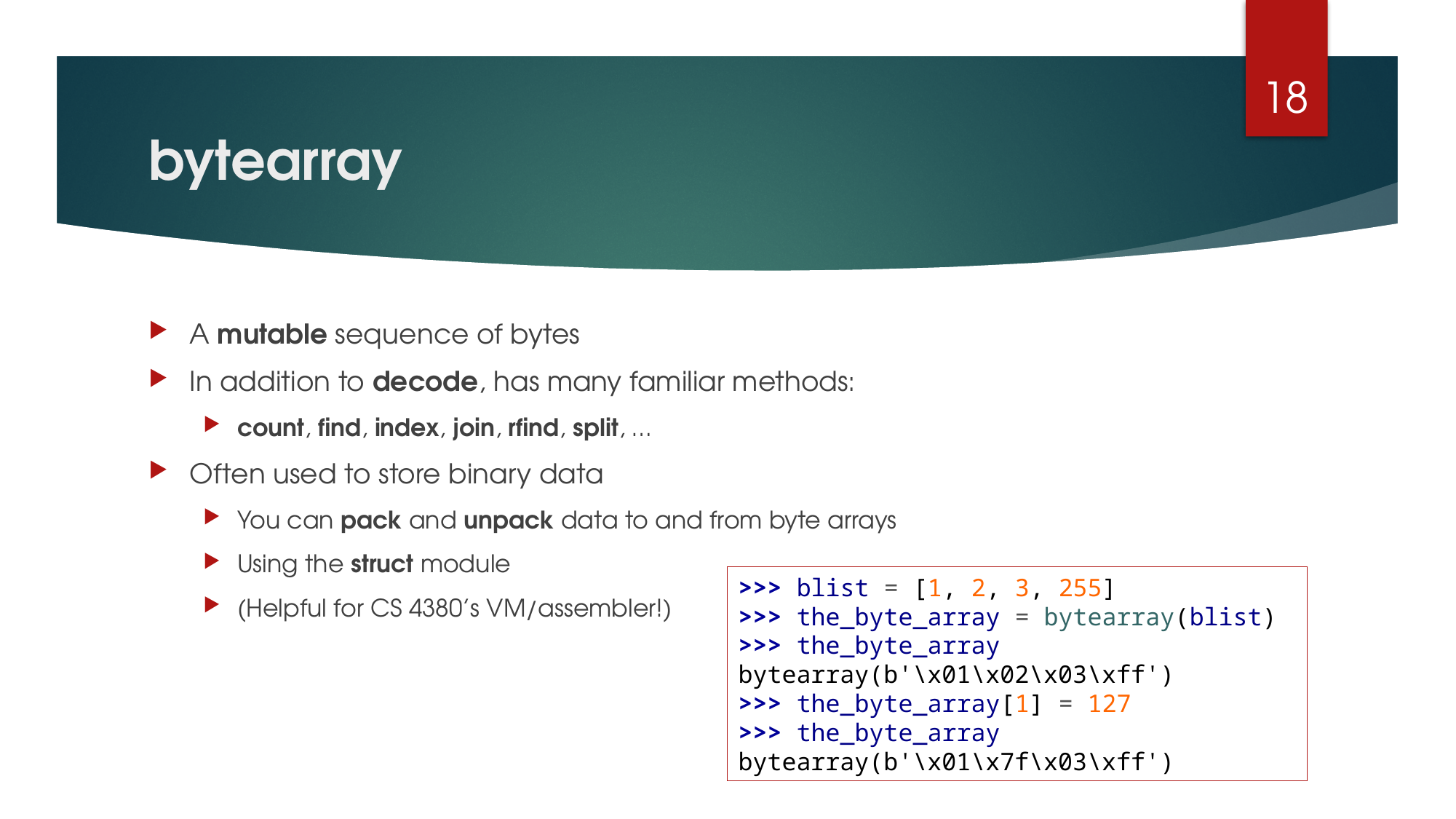

18
# bytearray
A mutable sequence of bytes
In addition to decode, has many familiar methods:
count, find, index, join, rfind, split, …
Often used to store binary data
You can pack and unpack data to and from byte arrays
Using the struct module
(Helpful for CS 4380’s VM/assembler!)
>>> blist = [1, 2, 3, 255]
>>> the_byte_array = bytearray(blist)
>>> the_byte_array
bytearray(b'\x01\x02\x03\xff')
>>> the_byte_array[1] = 127
>>> the_byte_array
bytearray(b'\x01\x7f\x03\xff')